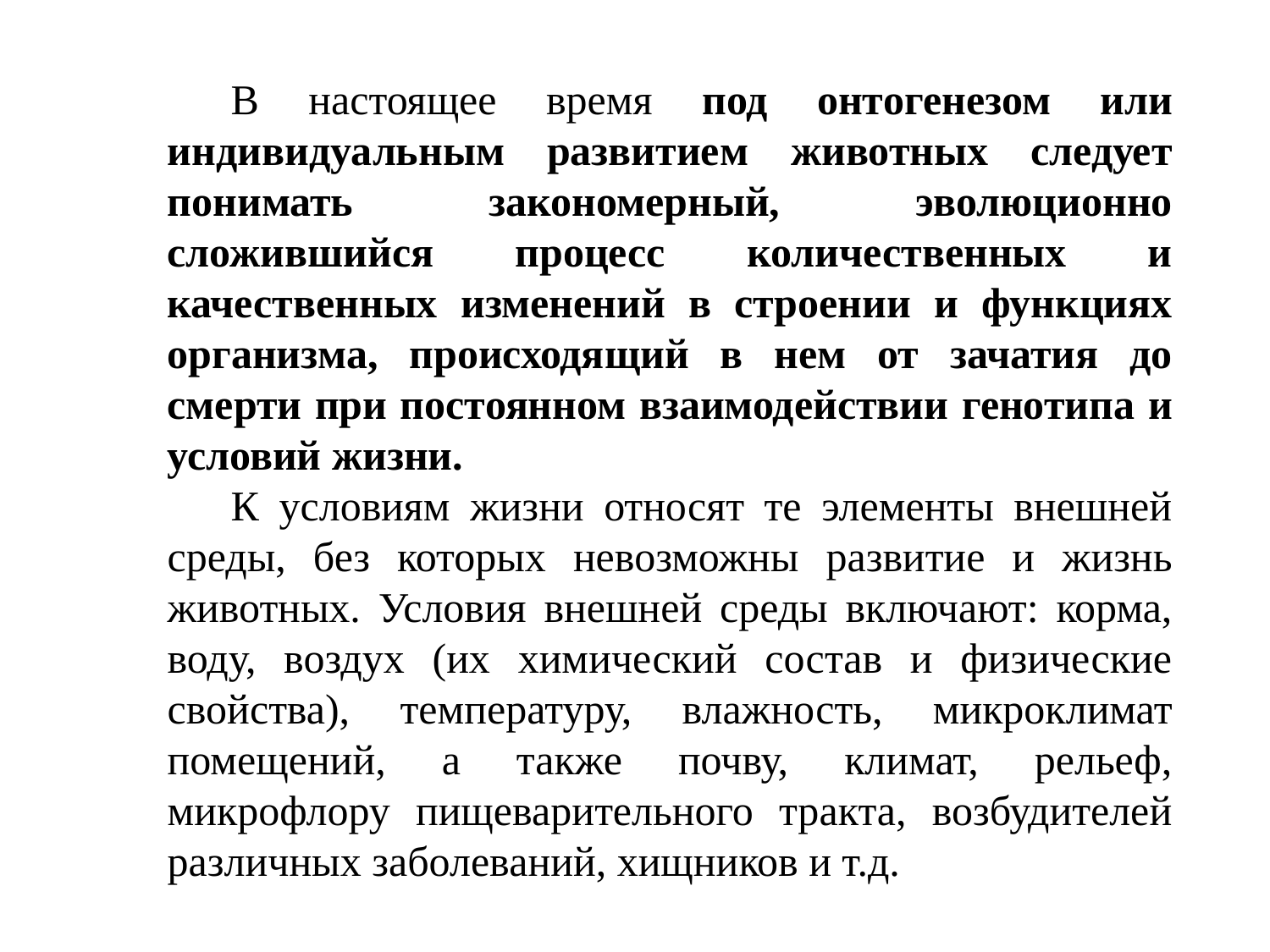

В настоящее время под онтогенезом или индивидуальным развитием животных следует понимать закономерный, эволюционно сложившийся процесс количественных и качественных изменений в строении и функциях организма, происходящий в нем от зачатия до смерти при постоянном взаимодействии генотипа и условий жизни.
К условиям жизни относят те элементы внешней среды, без которых невозможны развитие и жизнь животных. Условия внешней среды включают: корма, воду, воздух (их химический состав и физические свойства), температуру, влажность, микроклимат помещений, а также почву, климат, рельеф, микрофлору пищеварительного тракта, возбудителей различных заболеваний, хищников и т.д.